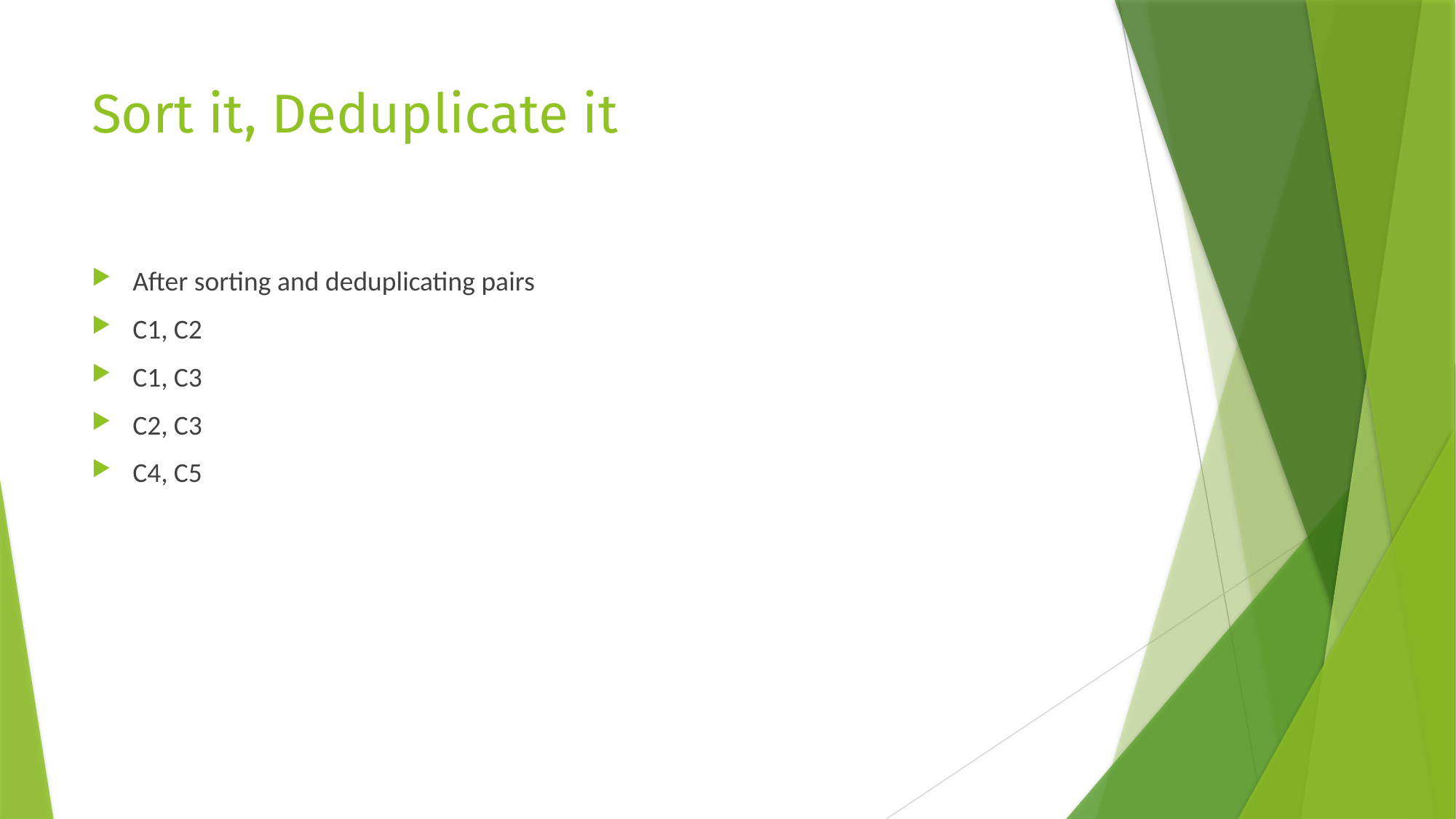

# Sort it, Deduplicate it
After sorting and deduplicating pairs
C1, C2
C1, C3
C2, C3
C4, C5